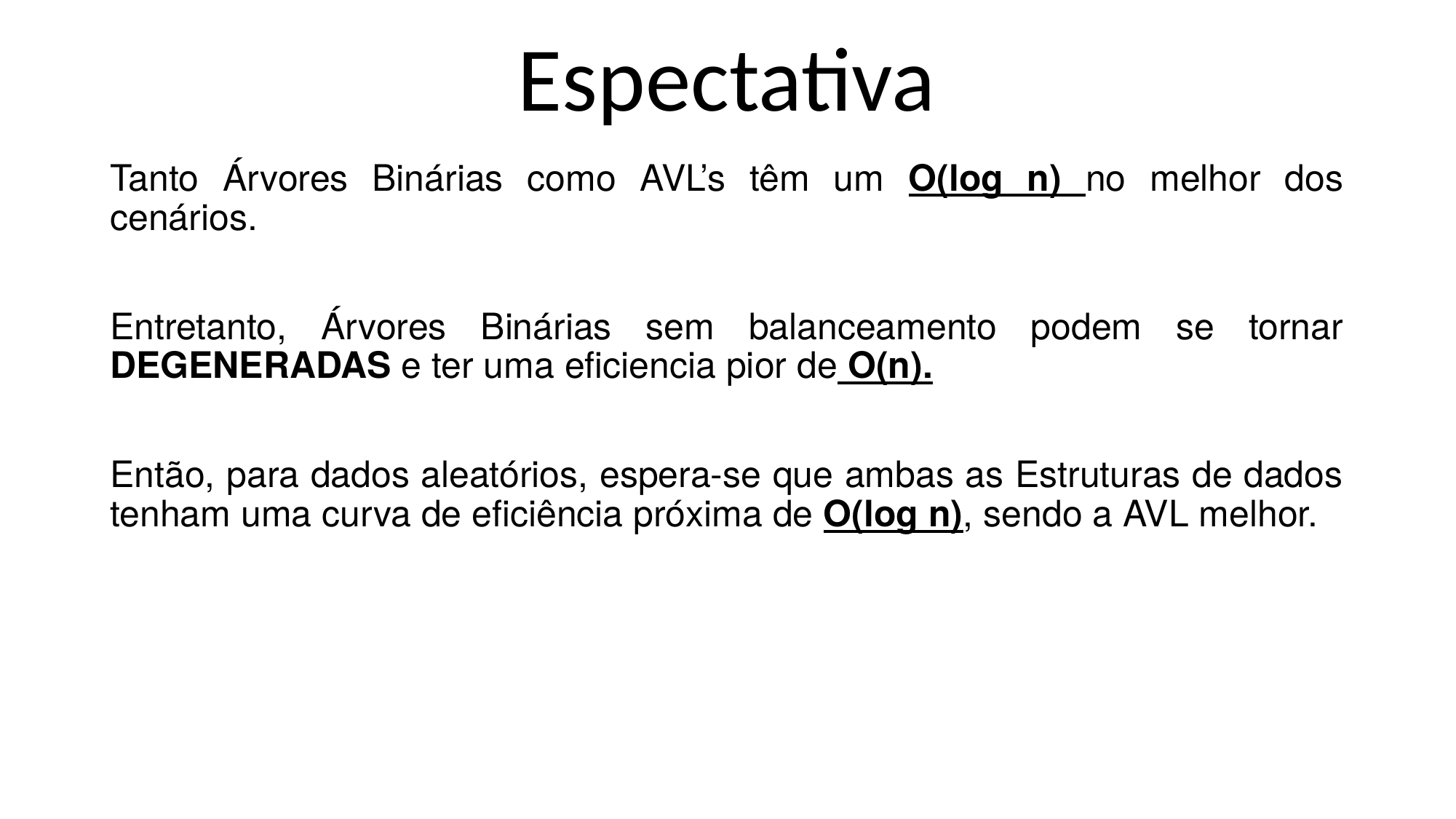

# Espectativa
Tanto Árvores Binárias como AVL’s têm um O(log n) no melhor dos cenários.

Entretanto, Árvores Binárias sem balanceamento podem se tornar DEGENERADAS e ter uma eficiencia pior de O(n).

Então, para dados aleatórios, espera-se que ambas as Estruturas de dados tenham uma curva de eficiência próxima de O(log n), sendo a AVL melhor.